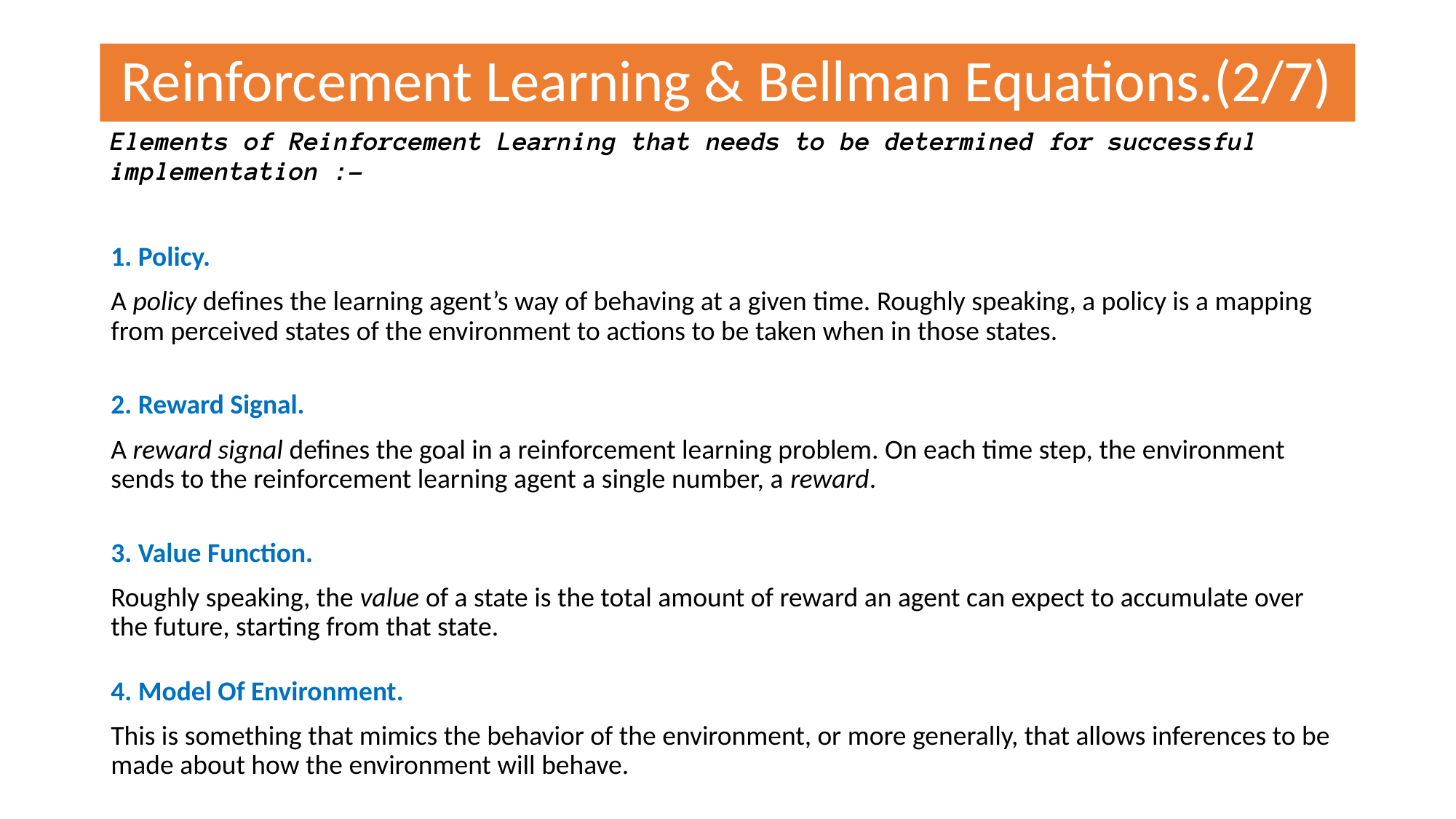

# Reinforcement Learning & Bellman Equations.(2/7)
Elements of Reinforcement Learning that needs to be determined for successful implementation :-

1. Policy.
A policy defines the learning agent’s way of behaving at a given time. Roughly speaking, a policy is a mapping from perceived states of the environment to actions to be taken when in those states.
2. Reward Signal.
A reward signal defines the goal in a reinforcement learning problem. On each time step, the environment sends to the reinforcement learning agent a single number, a reward.
3. Value Function.
Roughly speaking, the value of a state is the total amount of reward an agent can expect to accumulate over the future, starting from that state.
4. Model Of Environment.
This is something that mimics the behavior of the environment, or more generally, that allows inferences to be made about how the environment will behave.